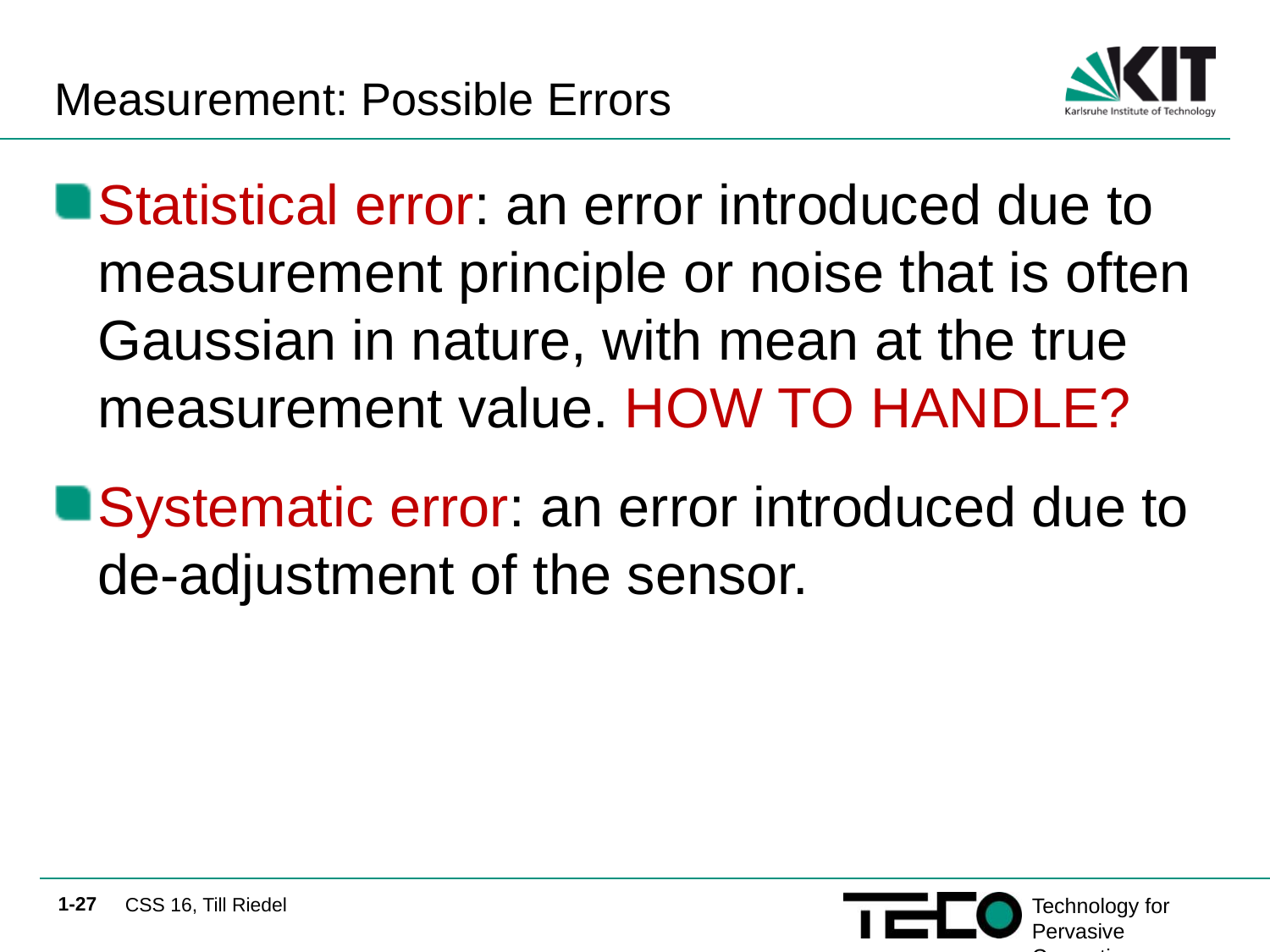

# Measurement: Possible Errors
Statistical error: an error introduced due to measurement principle or noise that is often Gaussian in nature, with mean at the true measurement value. HOW TO HANDLE?

Systematic error: an error introduced due to de-adjustment of the sensor.